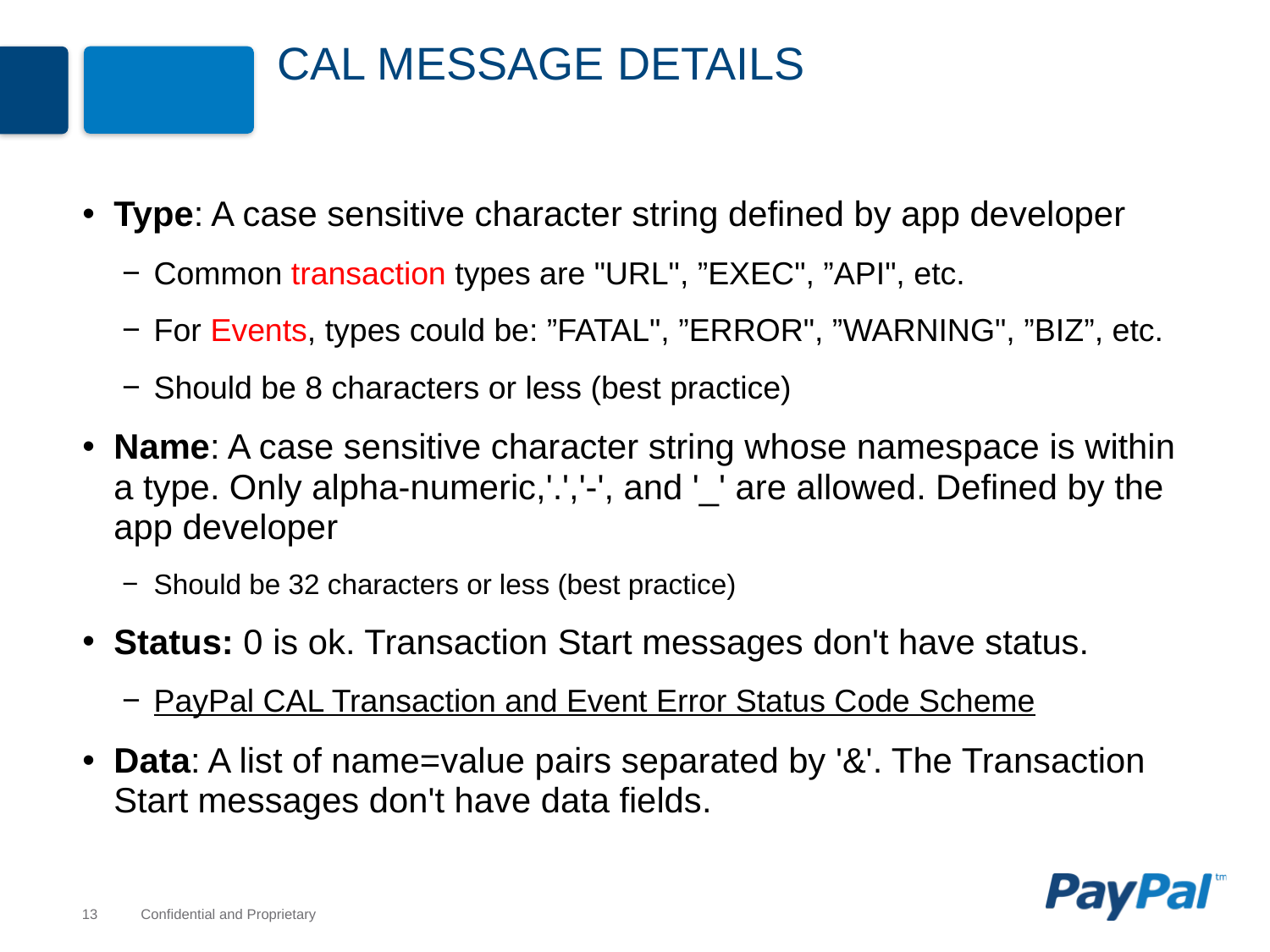

# CAL Message details
Type: A case sensitive character string defined by app developer
Common transaction types are "URL", ”EXEC", ”API", etc.
For Events, types could be: ”FATAL", ”ERROR", ”WARNING", ”BIZ”, etc.
Should be 8 characters or less (best practice)
Name: A case sensitive character string whose namespace is within a type. Only alpha-numeric,'.','-', and '_' are allowed. Defined by the app developer
Should be 32 characters or less (best practice)
Status: 0 is ok. Transaction Start messages don't have status.
PayPal CAL Transaction and Event Error Status Code Scheme
Data: A list of name=value pairs separated by '&'. The Transaction Start messages don't have data fields.